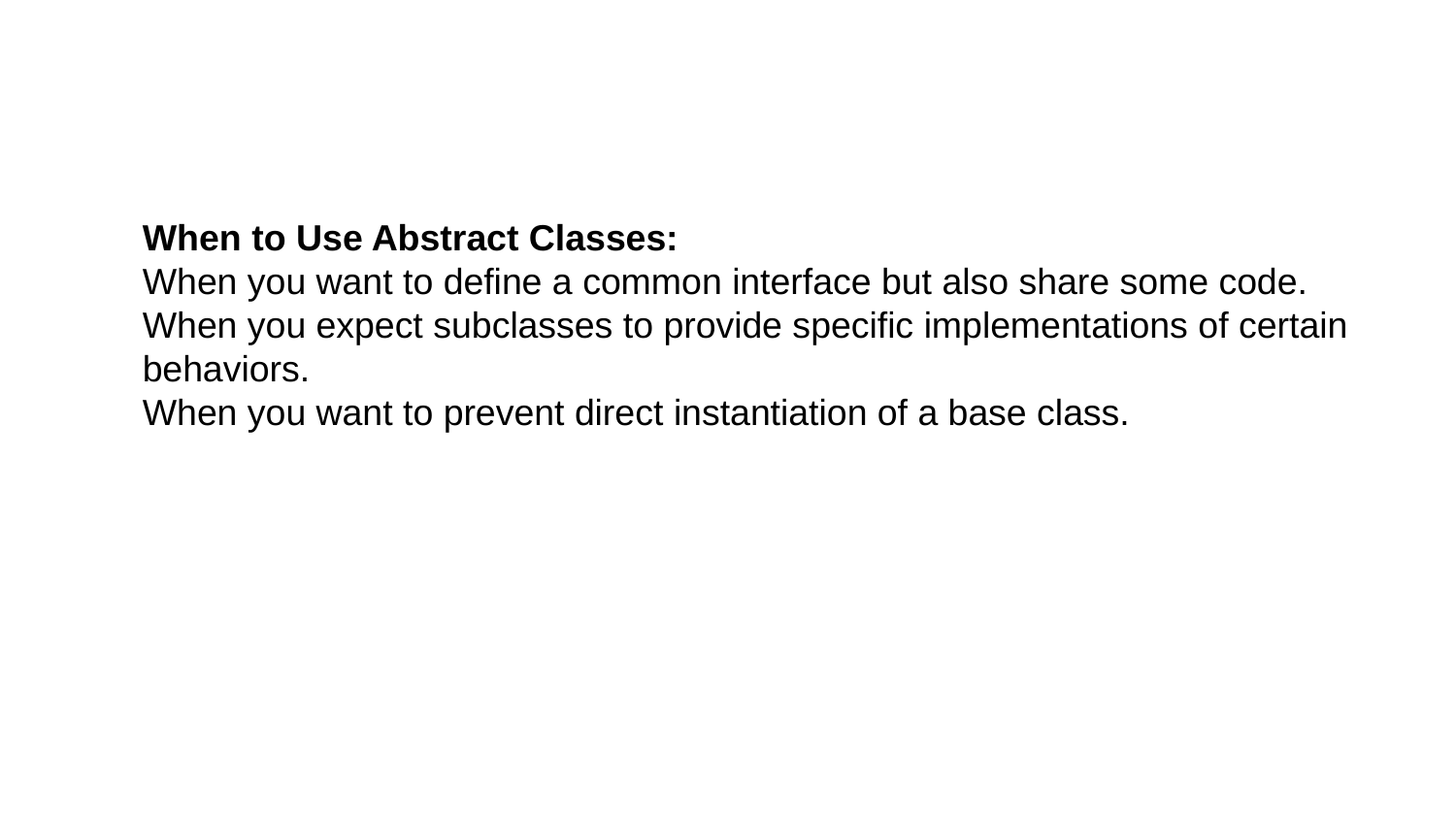

When to Use Abstract Classes:
When you want to define a common interface but also share some code.
When you expect subclasses to provide specific implementations of certain behaviors.
When you want to prevent direct instantiation of a base class.